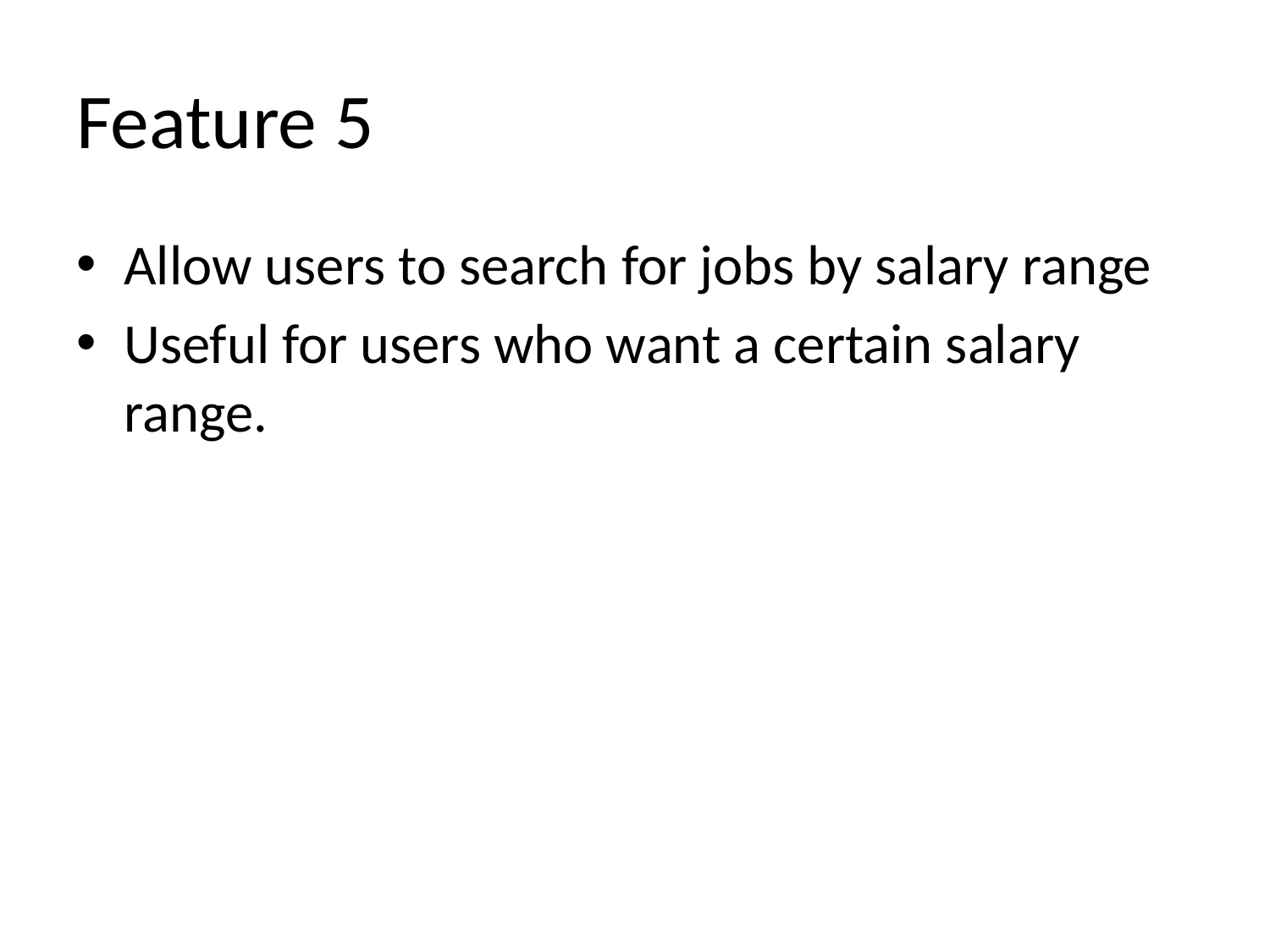

# Feature 5
Allow users to search for jobs by salary range
Useful for users who want a certain salary range.